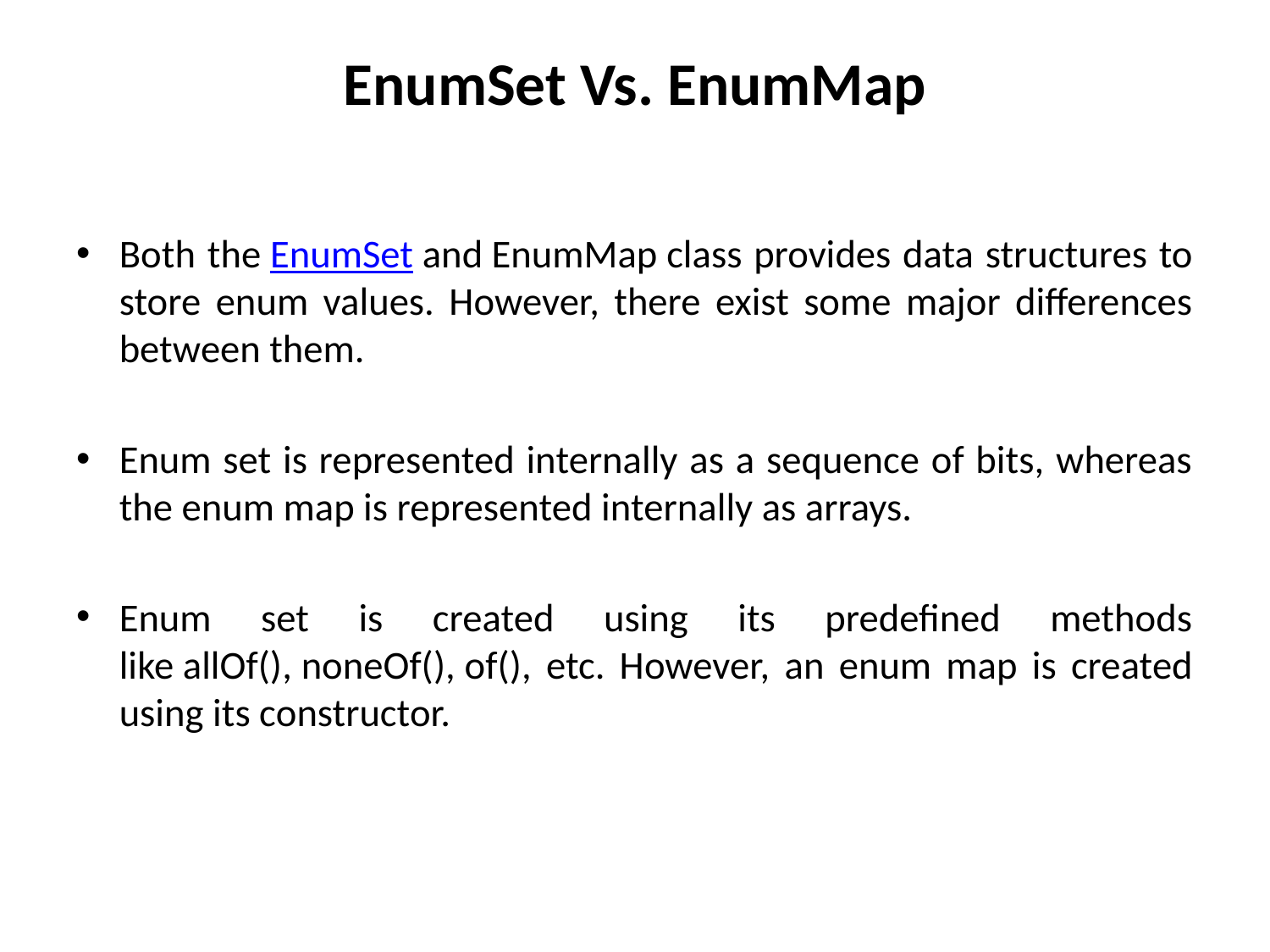

# EnumSet Vs. EnumMap
Both the EnumSet and EnumMap class provides data structures to store enum values. However, there exist some major differences between them.

Enum set is represented internally as a sequence of bits, whereas the enum map is represented internally as arrays.

Enum set is created using its predefined methods like allOf(), noneOf(), of(), etc. However, an enum map is created using its constructor.